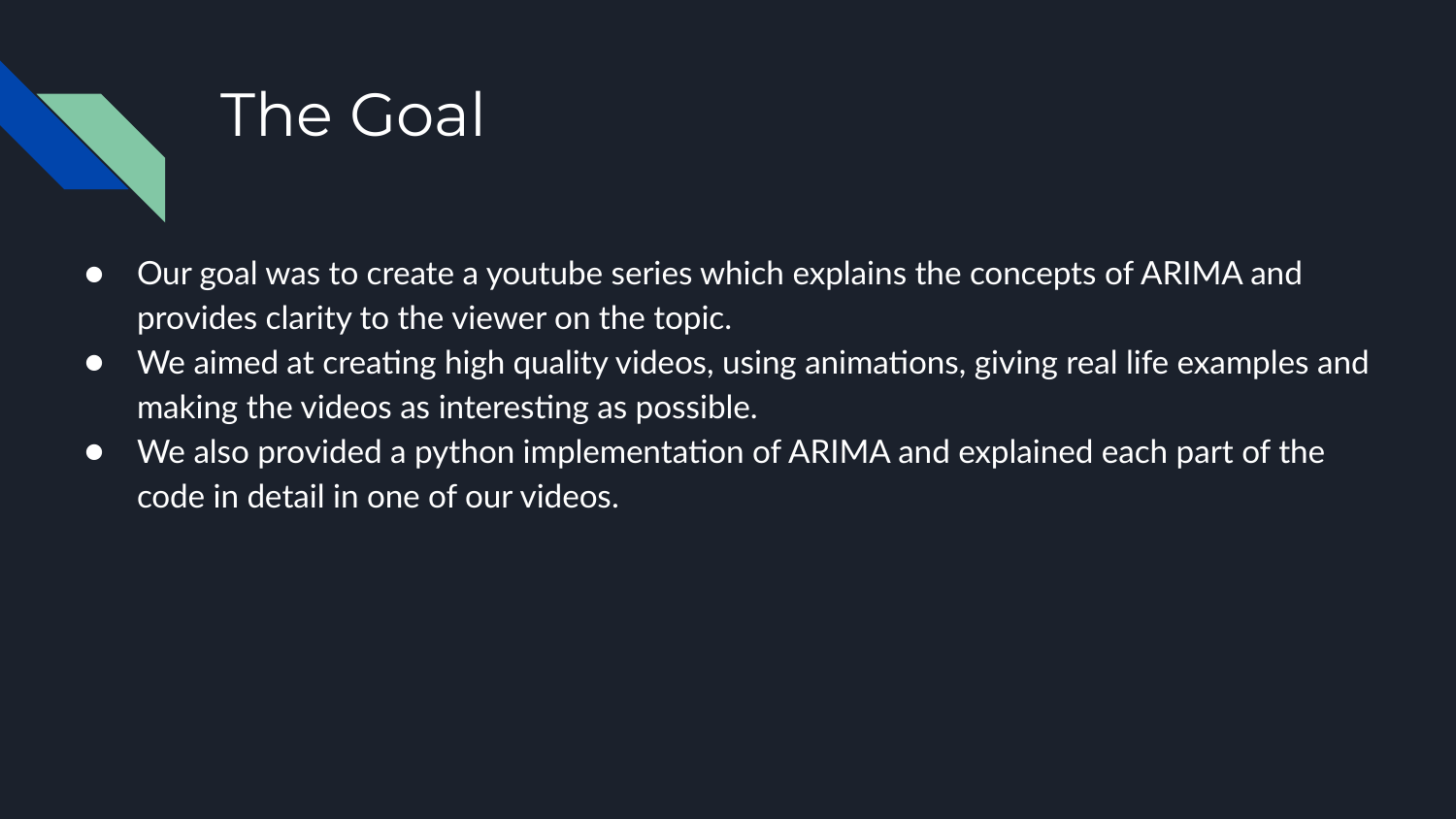

# The Goal
Our goal was to create a youtube series which explains the concepts of ARIMA and provides clarity to the viewer on the topic.
We aimed at creating high quality videos, using animations, giving real life examples and making the videos as interesting as possible.
We also provided a python implementation of ARIMA and explained each part of the code in detail in one of our videos.